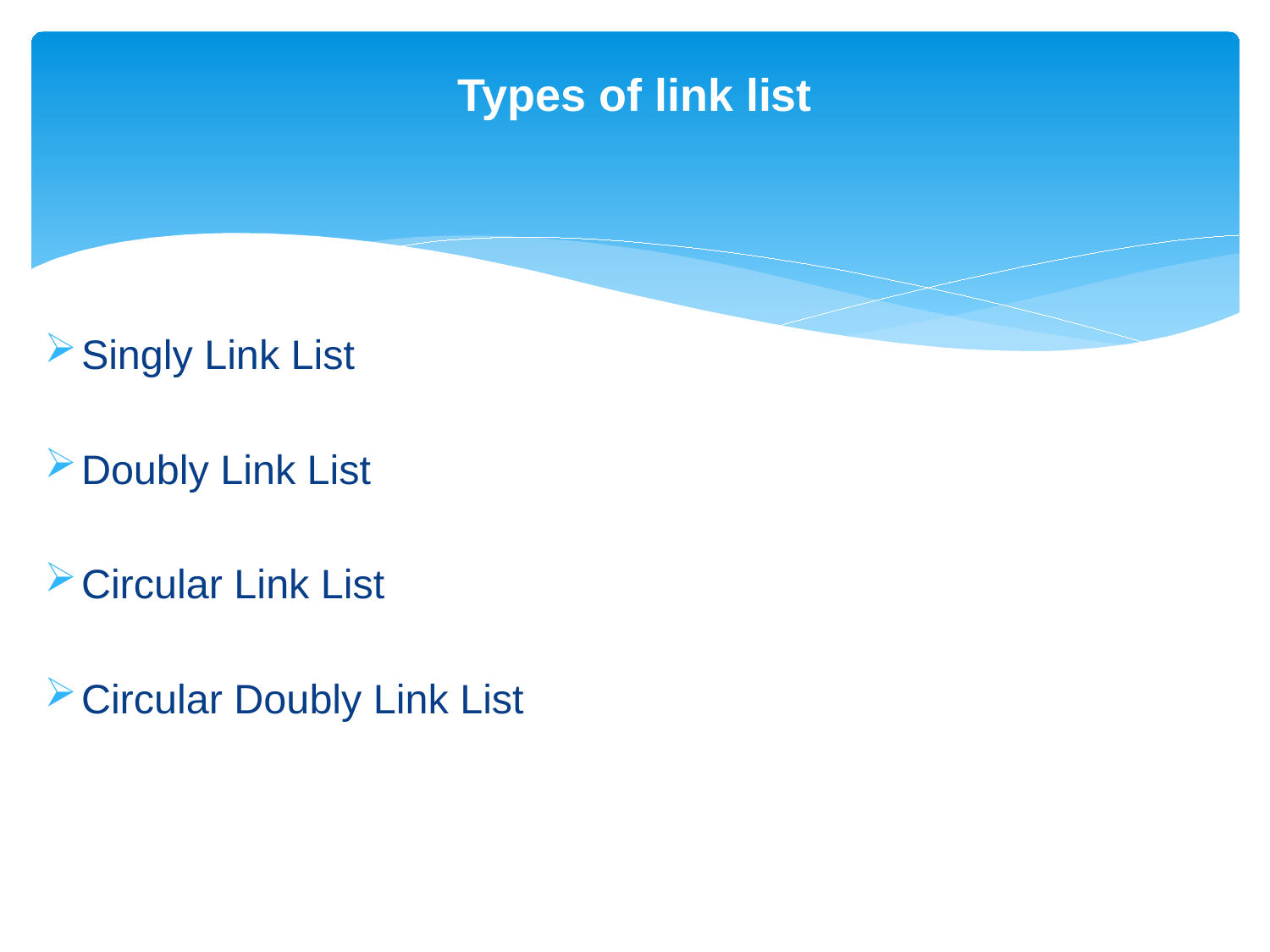

# Types of link list
Singly Link List

Doubly Link List

Circular Link List

Circular Doubly Link List